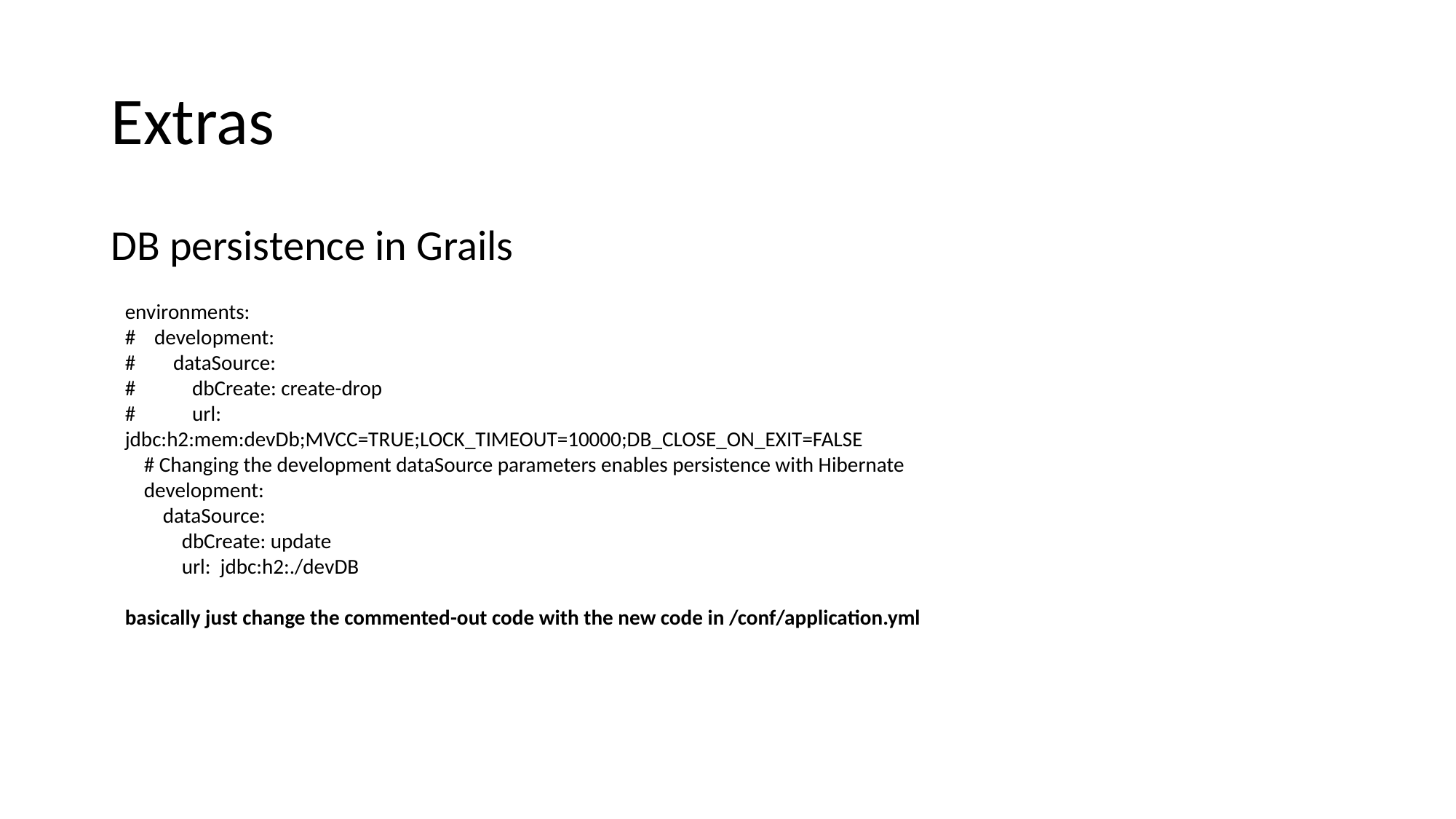

# Extras
DB persistence in Grails

environments:
#    development:
#        dataSource:
#            dbCreate: create-drop
#            url: jdbc:h2:mem:devDb;MVCC=TRUE;LOCK_TIMEOUT=10000;DB_CLOSE_ON_EXIT=FALSE
    # Changing the development dataSource parameters enables persistence with Hibernate
    development:
        dataSource:
            dbCreate: update
            url:  jdbc:h2:./devDB

basically just change the commented-out code with the new code in /conf/application.yml